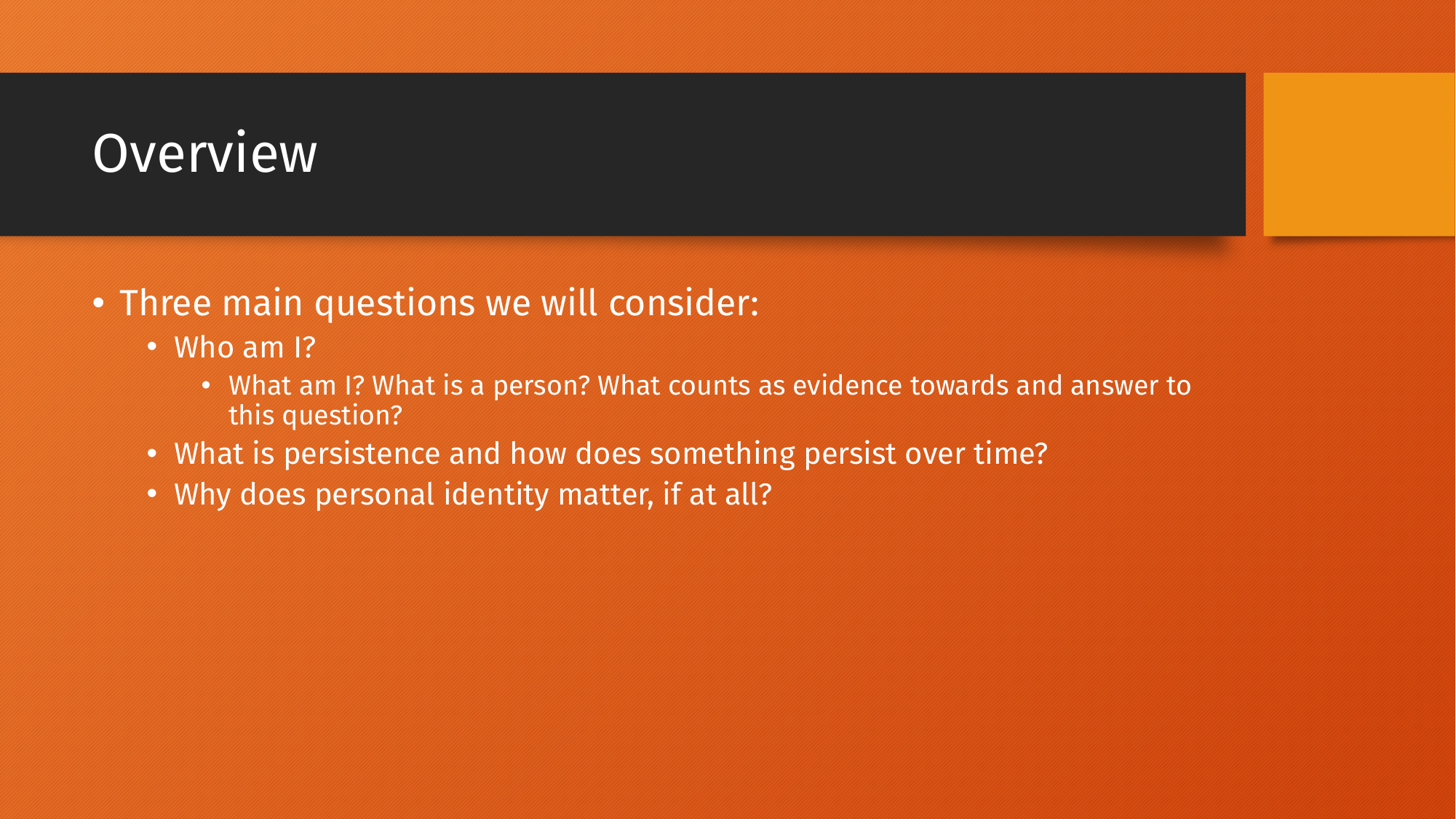

# Overview
Three main questions we will consider:
Who am I?
What am I? What is a person? What counts as evidence towards and answer to this question?
What is persistence and how does something persist over time?
Why does personal identity matter, if at all?